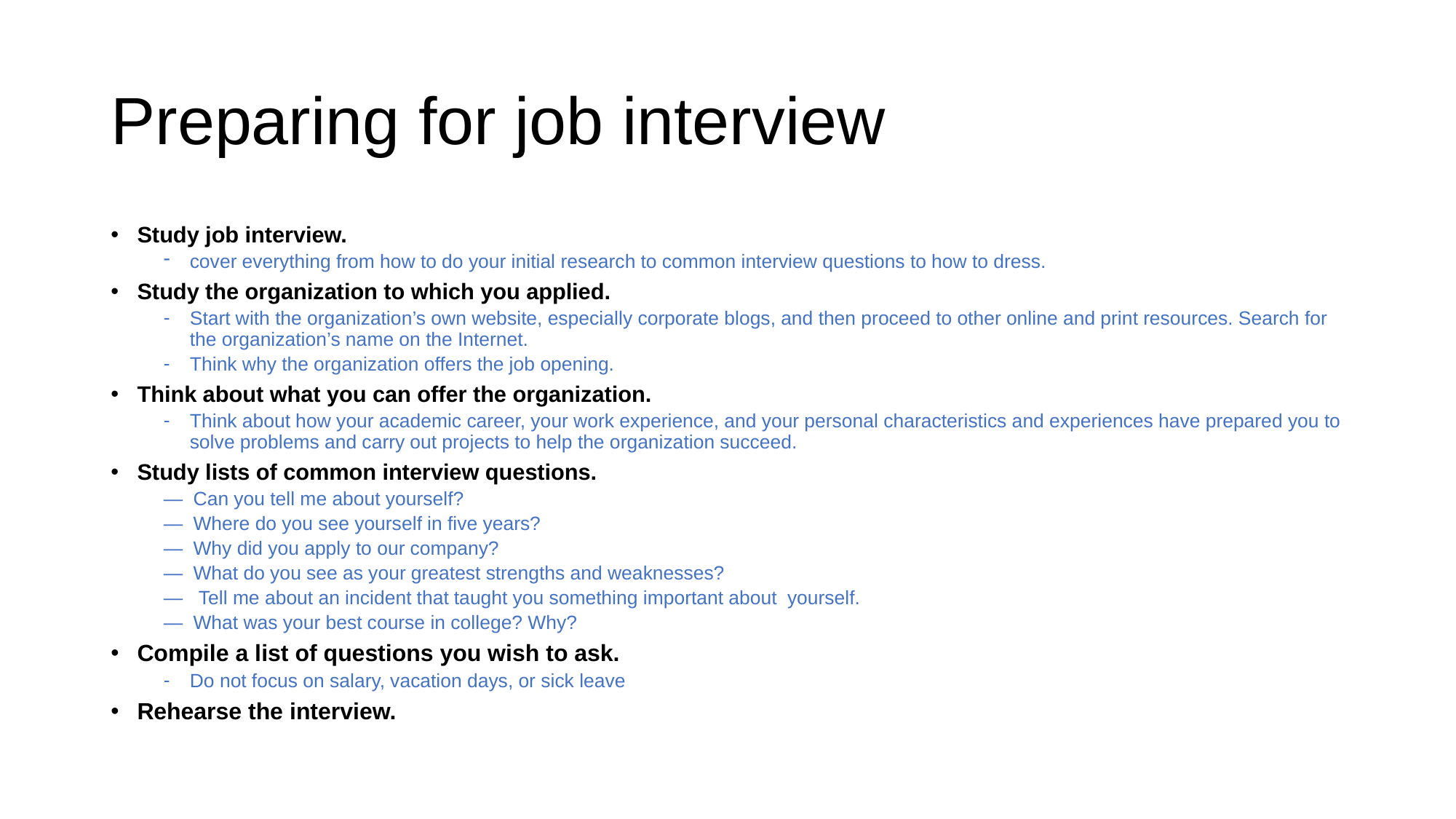

# Preparing for job interview
Study job interview.
cover everything from how to do your initial research to common interview questions to how to dress.
Study the organization to which you applied.
Start with the organization’s own website, especially corporate blogs, and then proceed to other online and print resources. Search for the organization’s name on the Internet.
Think why the organization offers the job opening.
Think about what you can offer the organization.
Think about how your academic career, your work experience, and your personal characteristics and experiences have prepared you to solve problems and carry out projects to help the organization succeed.
Study lists of common interview questions.
—  Can you tell me about yourself?
—  Where do you see yourself in five years?
—  Why did you apply to our company?
—  What do you see as your greatest strengths and weaknesses?
—   Tell me about an incident that taught you something important about  yourself.
—  What was your best course in college? Why?
Compile a list of questions you wish to ask.
Do not focus on salary, vacation days, or sick leave
Rehearse the interview.